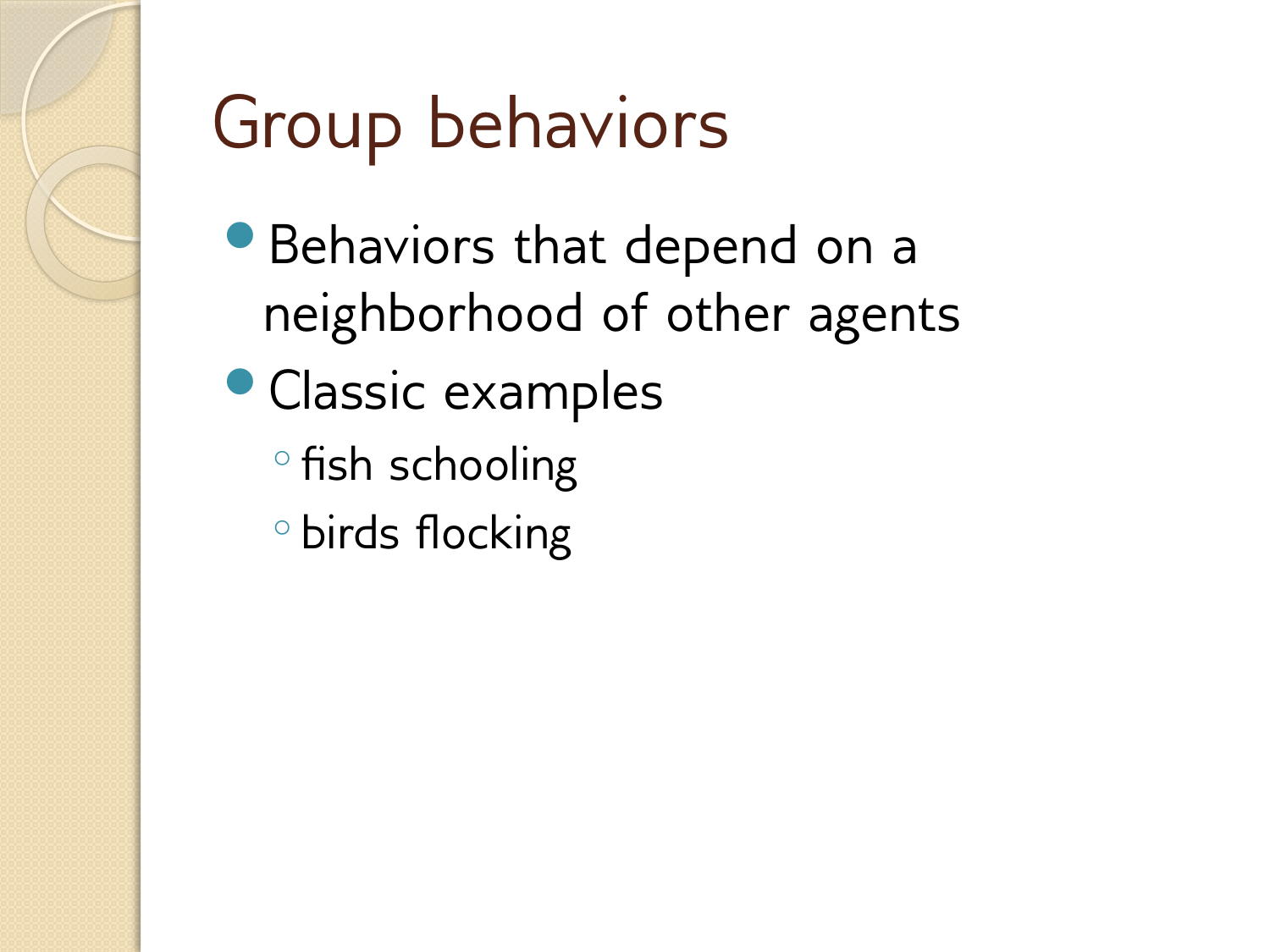

# Group behaviors
Behaviors that depend on a neighborhood of other agents
Classic examples
fish schooling
birds flocking